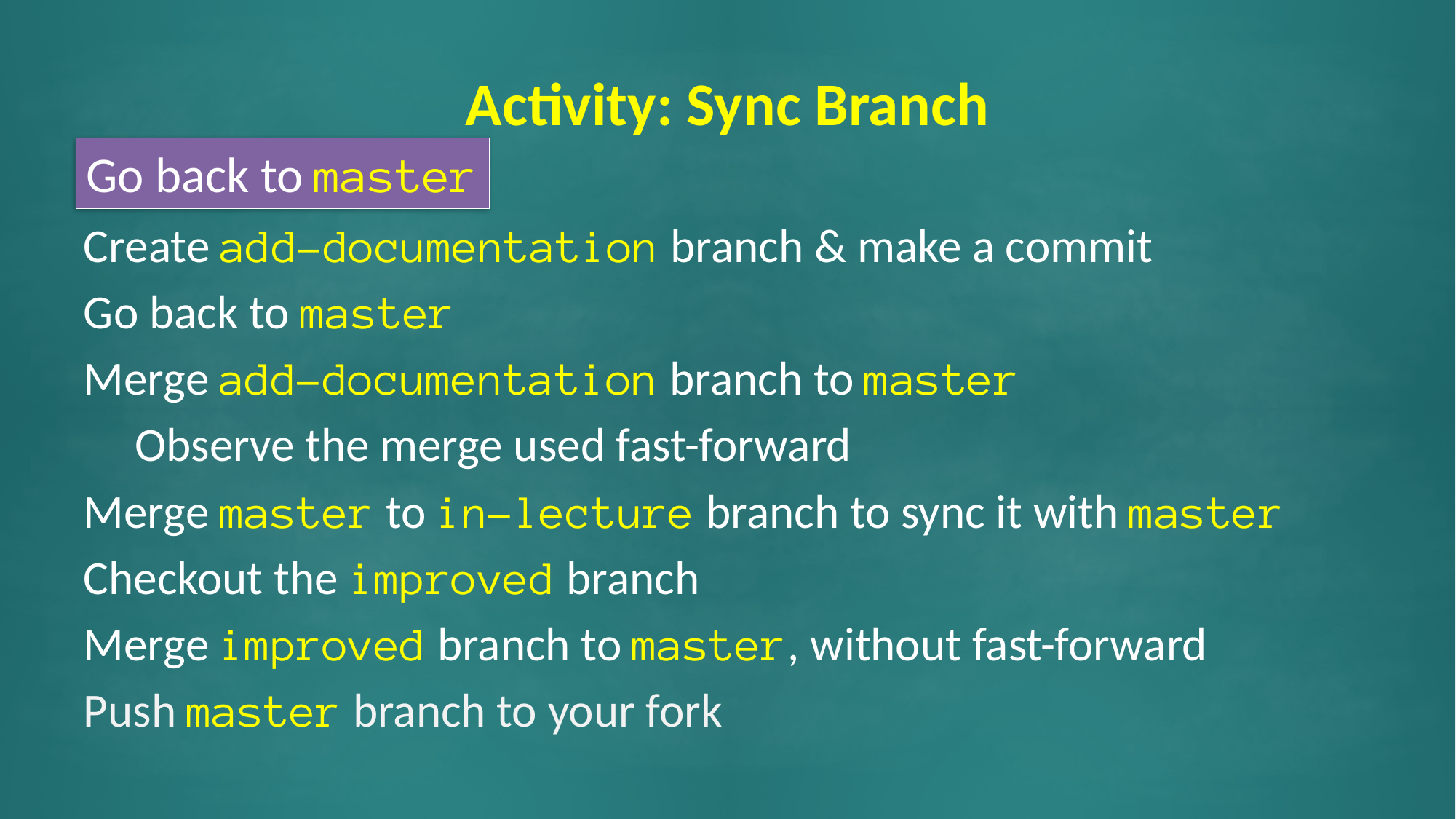

# Activity: Sync Branch
Go back to master
Create add-documentation branch & make a commit
Go back to master
Merge add-documentation branch to master
Observe the merge used fast-forward
Merge master to in-lecture branch to sync it with master
Checkout the improved branch
Merge improved branch to master, without fast-forward
Push master branch to your fork